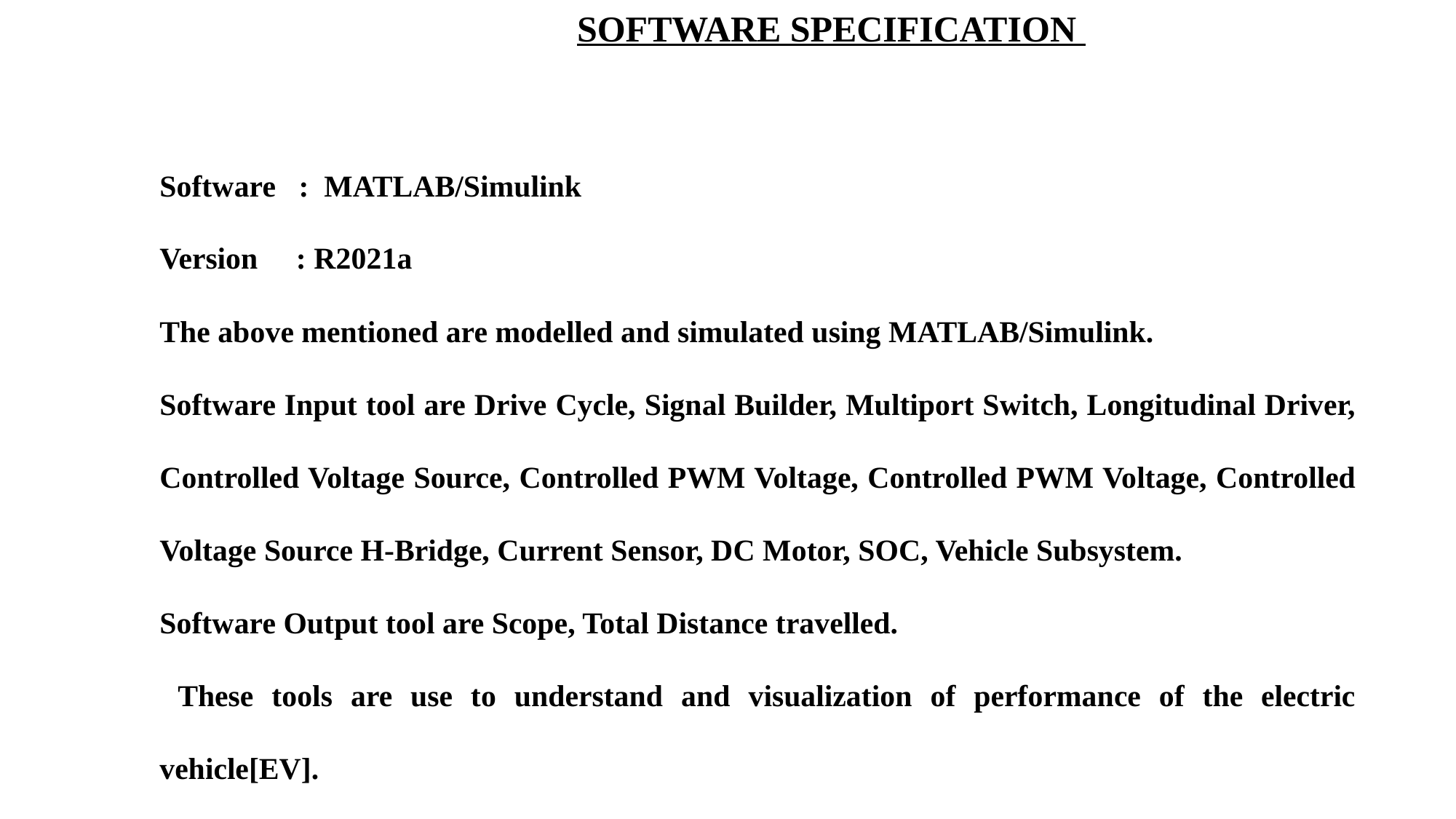

SOFTWARE SPECIFICATION
Software   :  MATLAB/Simulink
Version     : R2021a
The above mentioned are modelled and simulated using MATLAB/Simulink.
Software Input tool are Drive Cycle, Signal Builder, Multiport Switch, Longitudinal Driver, Controlled Voltage Source, Controlled PWM Voltage, Controlled PWM Voltage, Controlled Voltage Source H-Bridge, Current Sensor, DC Motor, SOC, Vehicle Subsystem.
Software Output tool are Scope, Total Distance travelled.
 These tools are use to understand and visualization of performance of the electric vehicle[EV].